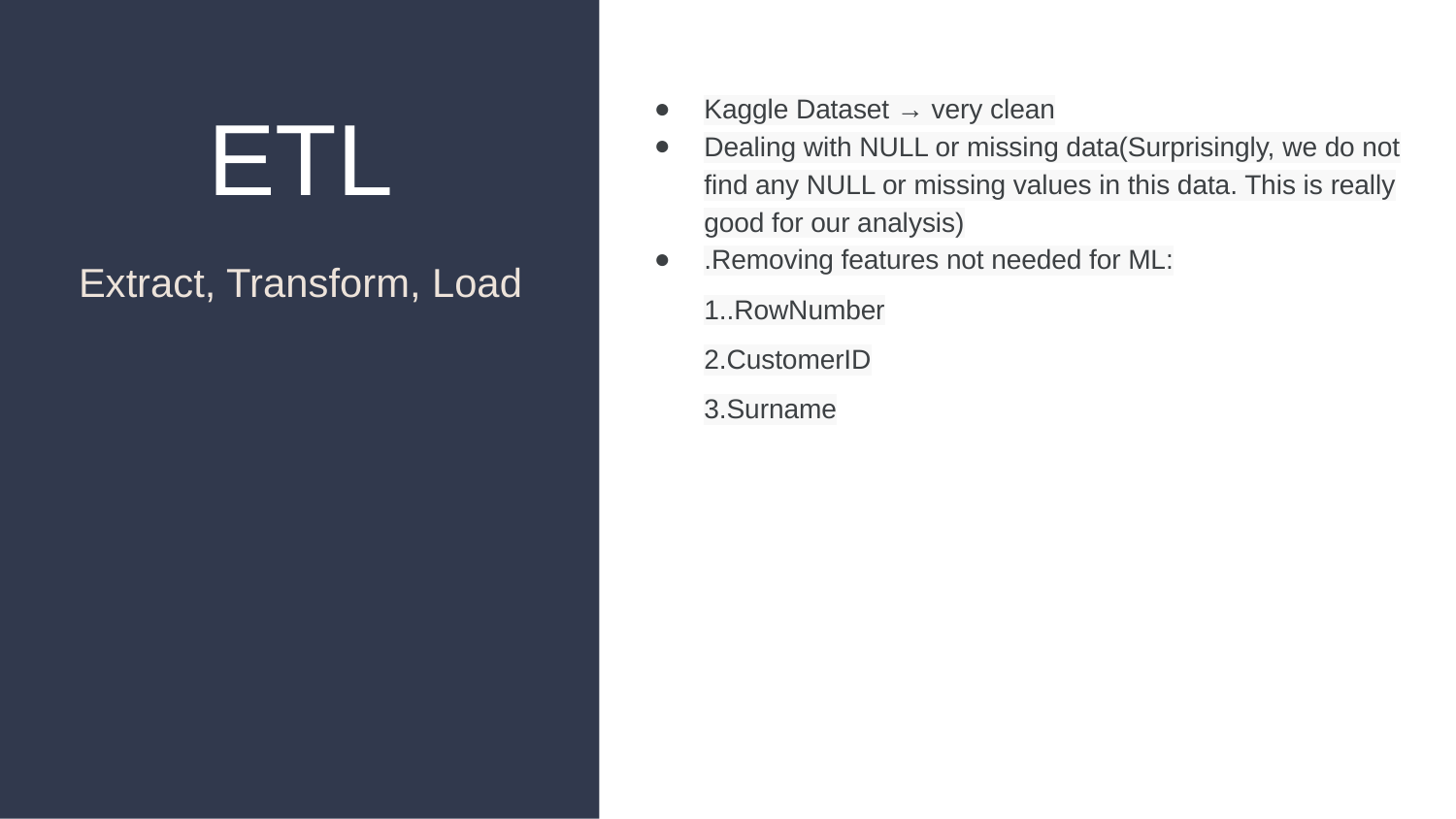

Kaggle Dataset → very clean
Dealing with NULL or missing data(Surprisingly, we do not find any NULL or missing values in this data. This is really good for our analysis)
.Removing features not needed for ML:
1..RowNumber
2.CustomerID
3.Surname

# ETL
Extract, Transform, Load